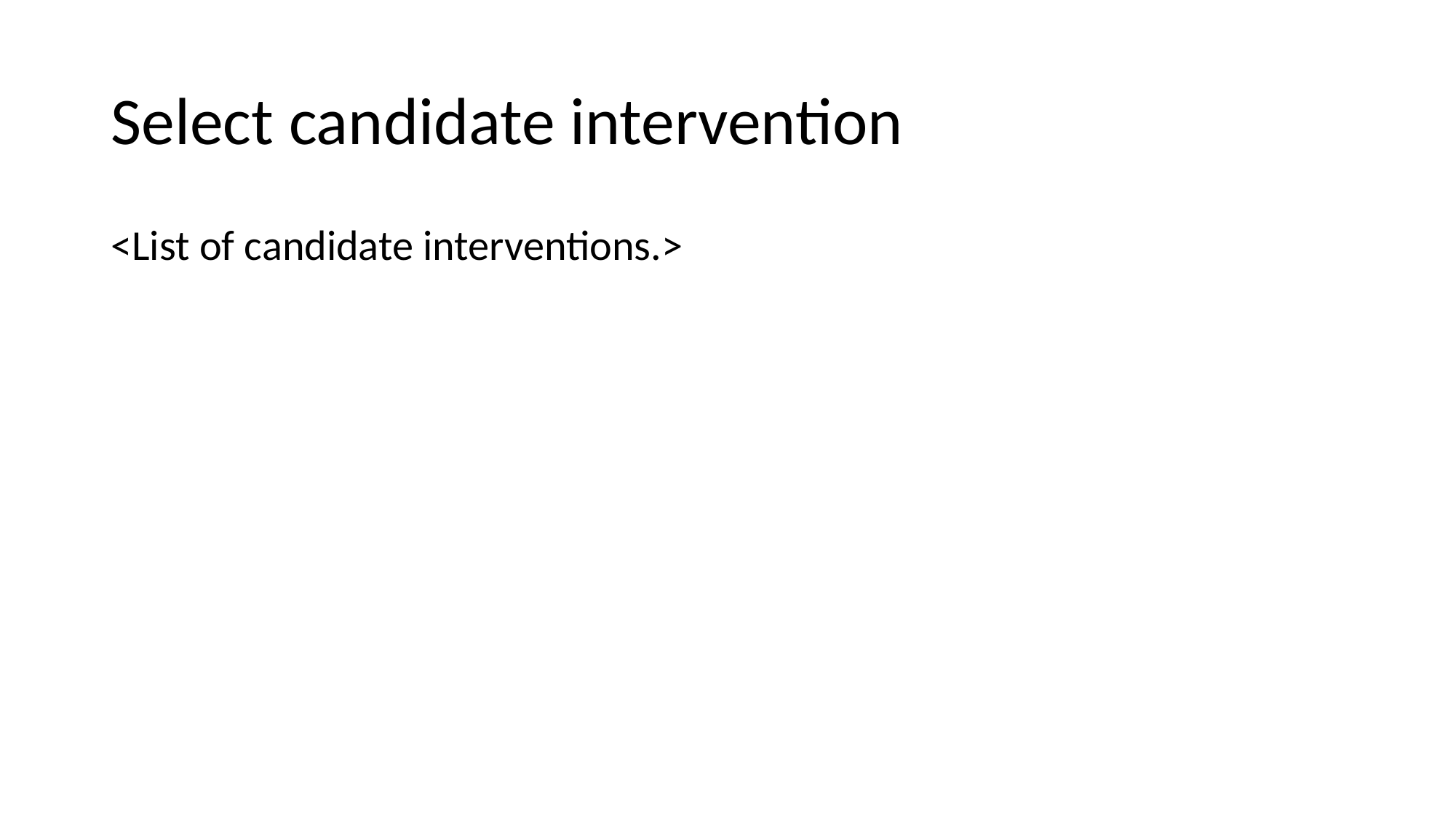

# Select candidate intervention
<List of candidate interventions.>